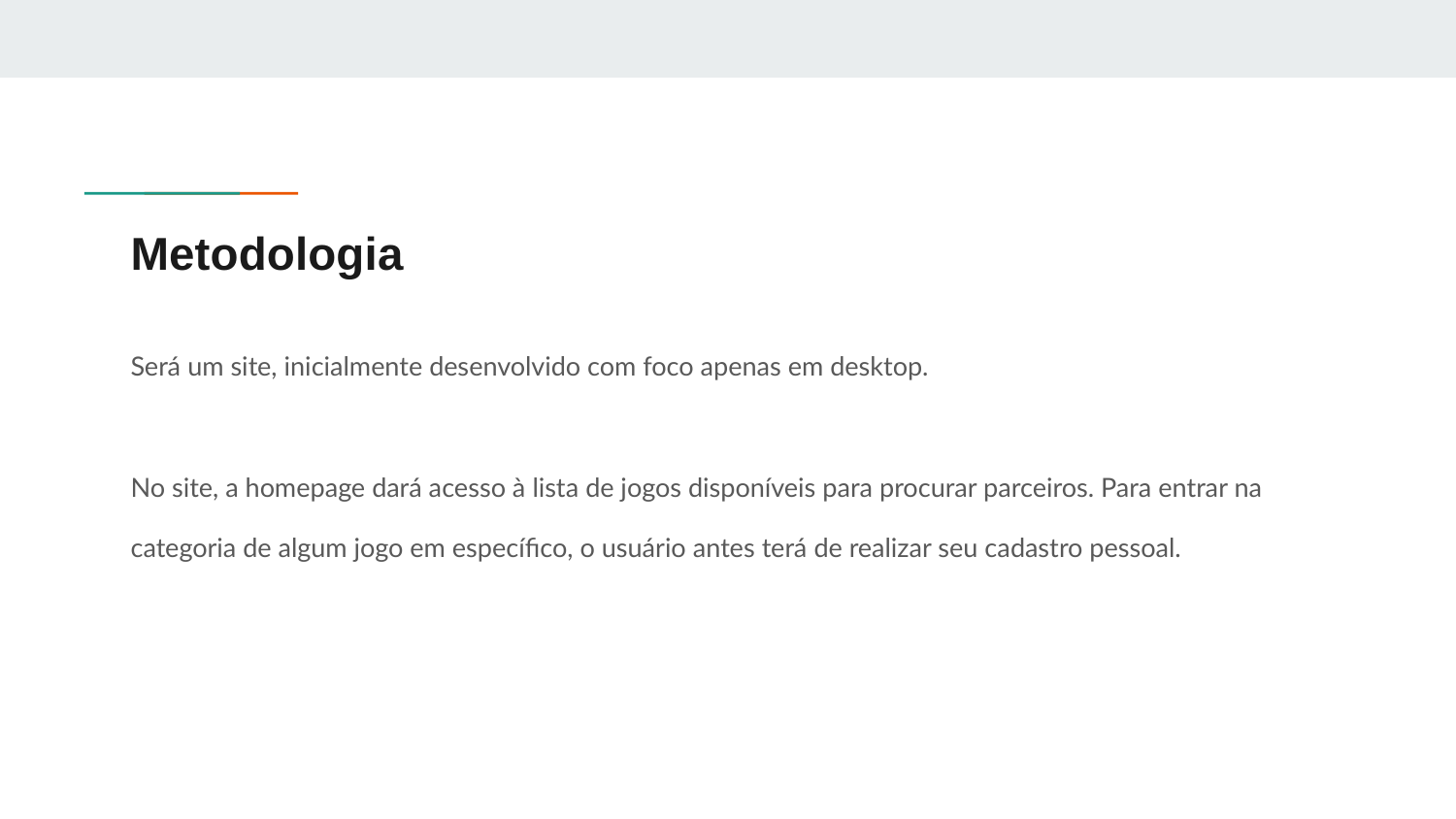

# Metodologia
Será um site, inicialmente desenvolvido com foco apenas em desktop.

No site, a homepage dará acesso à lista de jogos disponíveis para procurar parceiros. Para entrar na
categoria de algum jogo em específico, o usuário antes terá de realizar seu cadastro pessoal.